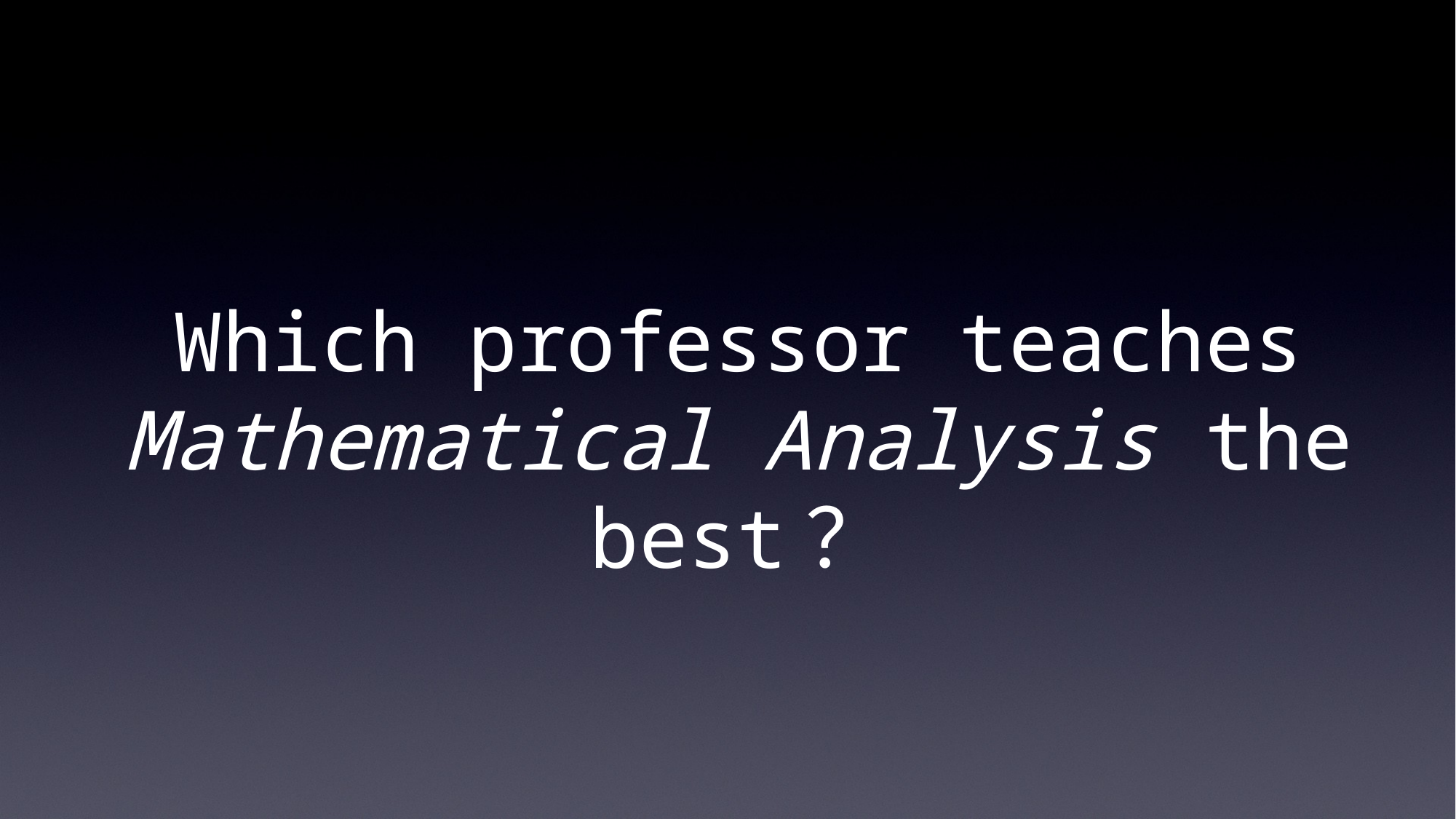

Which professor teaches Mathematical Analysis the best？